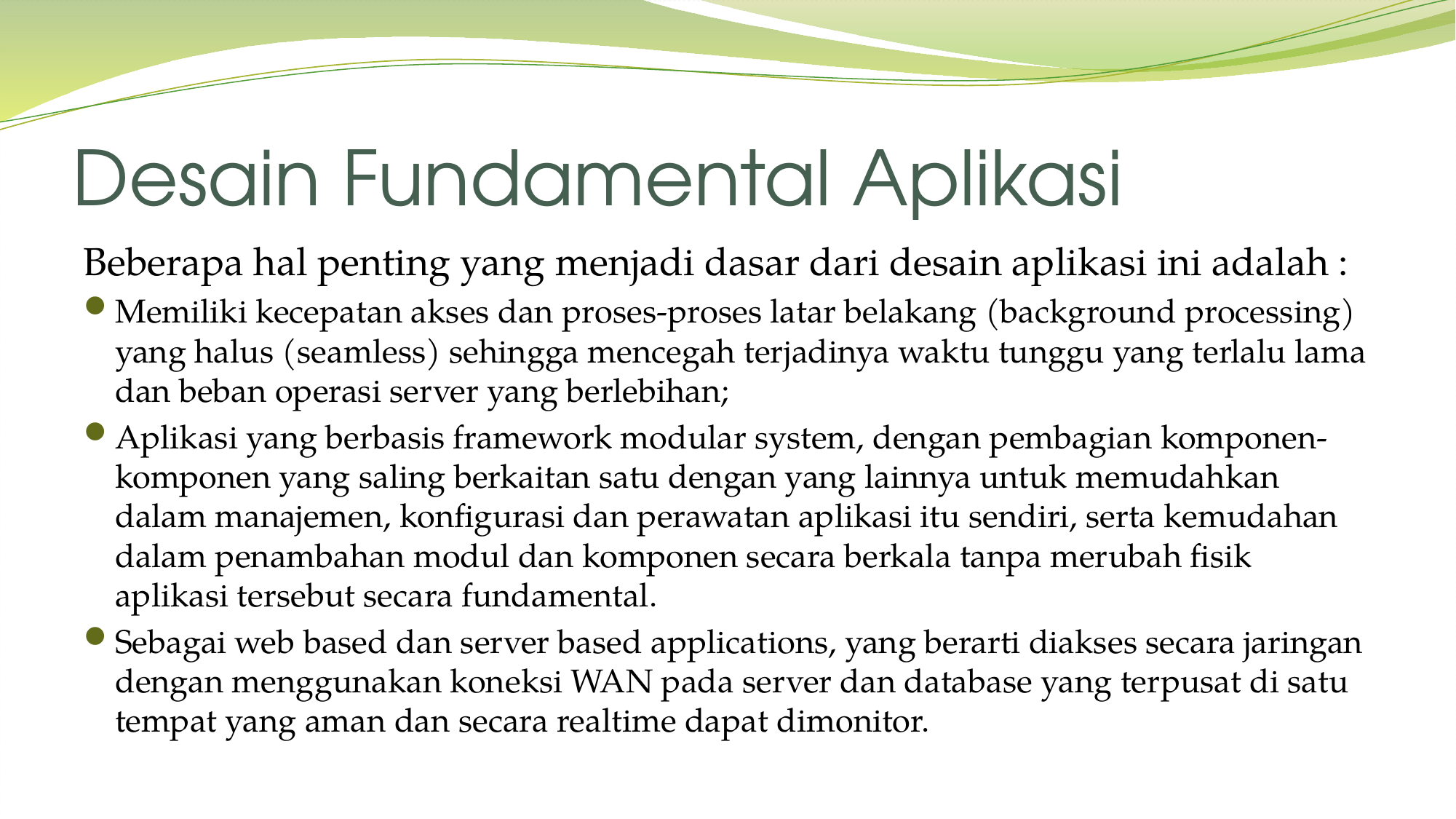

# Desain Fundamental Aplikasi
Beberapa hal penting yang menjadi dasar dari desain aplikasi ini adalah :
Memiliki kecepatan akses dan proses-proses latar belakang (background processing) yang halus (seamless) sehingga mencegah terjadinya waktu tunggu yang terlalu lama dan beban operasi server yang berlebihan;
Aplikasi yang berbasis framework modular system, dengan pembagian komponen-komponen yang saling berkaitan satu dengan yang lainnya untuk memudahkan dalam manajemen, konfigurasi dan perawatan aplikasi itu sendiri, serta kemudahan dalam penambahan modul dan komponen secara berkala tanpa merubah fisik aplikasi tersebut secara fundamental.
Sebagai web based dan server based applications, yang berarti diakses secara jaringan dengan menggunakan koneksi WAN pada server dan database yang terpusat di satu tempat yang aman dan secara realtime dapat dimonitor.